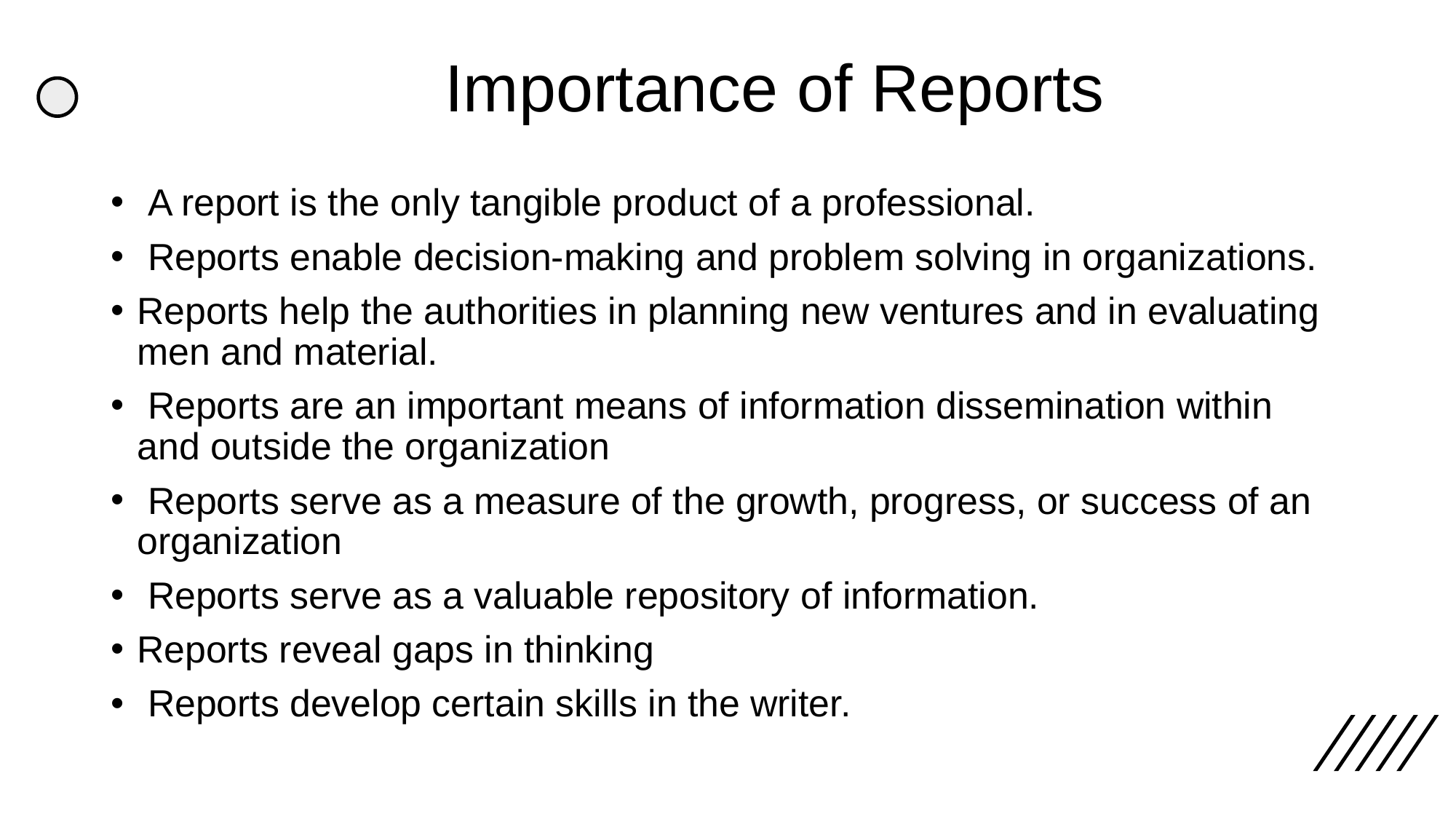

# Importance of Reports
 A report is the only tangible product of a professional.
 Reports enable decision-making and problem solving in organizations.
Reports help the authorities in planning new ventures and in evaluating men and material.
 Reports are an important means of information dissemination within and outside the organization
 Reports serve as a measure of the growth, progress, or success of an organization
 Reports serve as a valuable repository of information.
Reports reveal gaps in thinking
 Reports develop certain skills in the writer.